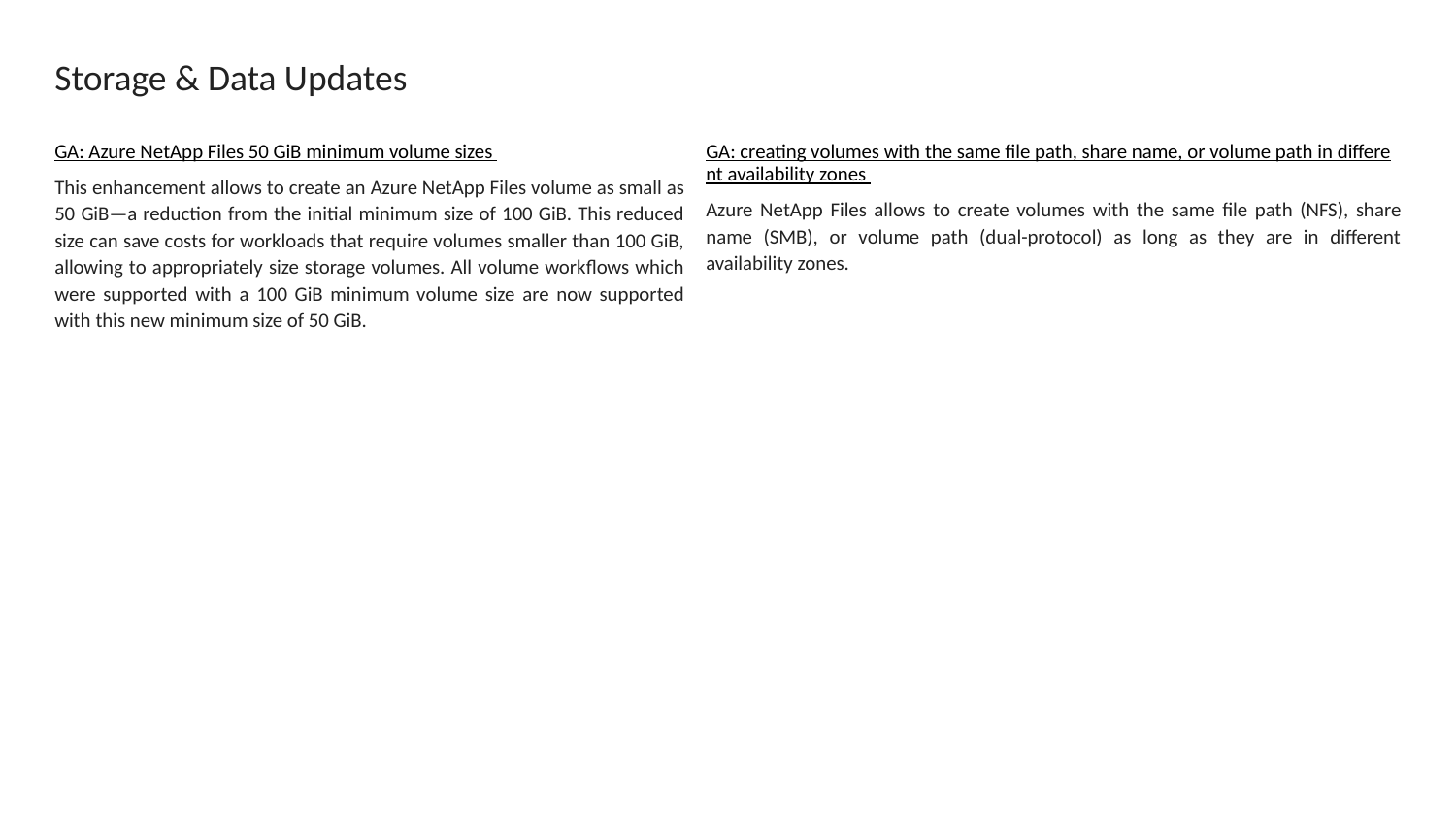

# Storage & Data Updates
GA: creating volumes with the same file path, share name, or volume path in different availability zones
Azure NetApp Files allows to create volumes with the same file path (NFS), share name (SMB), or volume path (dual-protocol) as long as they are in different availability zones.
GA: Azure NetApp Files 50 GiB minimum volume sizes
This enhancement allows to create an Azure NetApp Files volume as small as 50 GiB—a reduction from the initial minimum size of 100 GiB. This reduced size can save costs for workloads that require volumes smaller than 100 GiB, allowing to appropriately size storage volumes. All volume workflows which were supported with a 100 GiB minimum volume size are now supported with this new minimum size of 50 GiB.